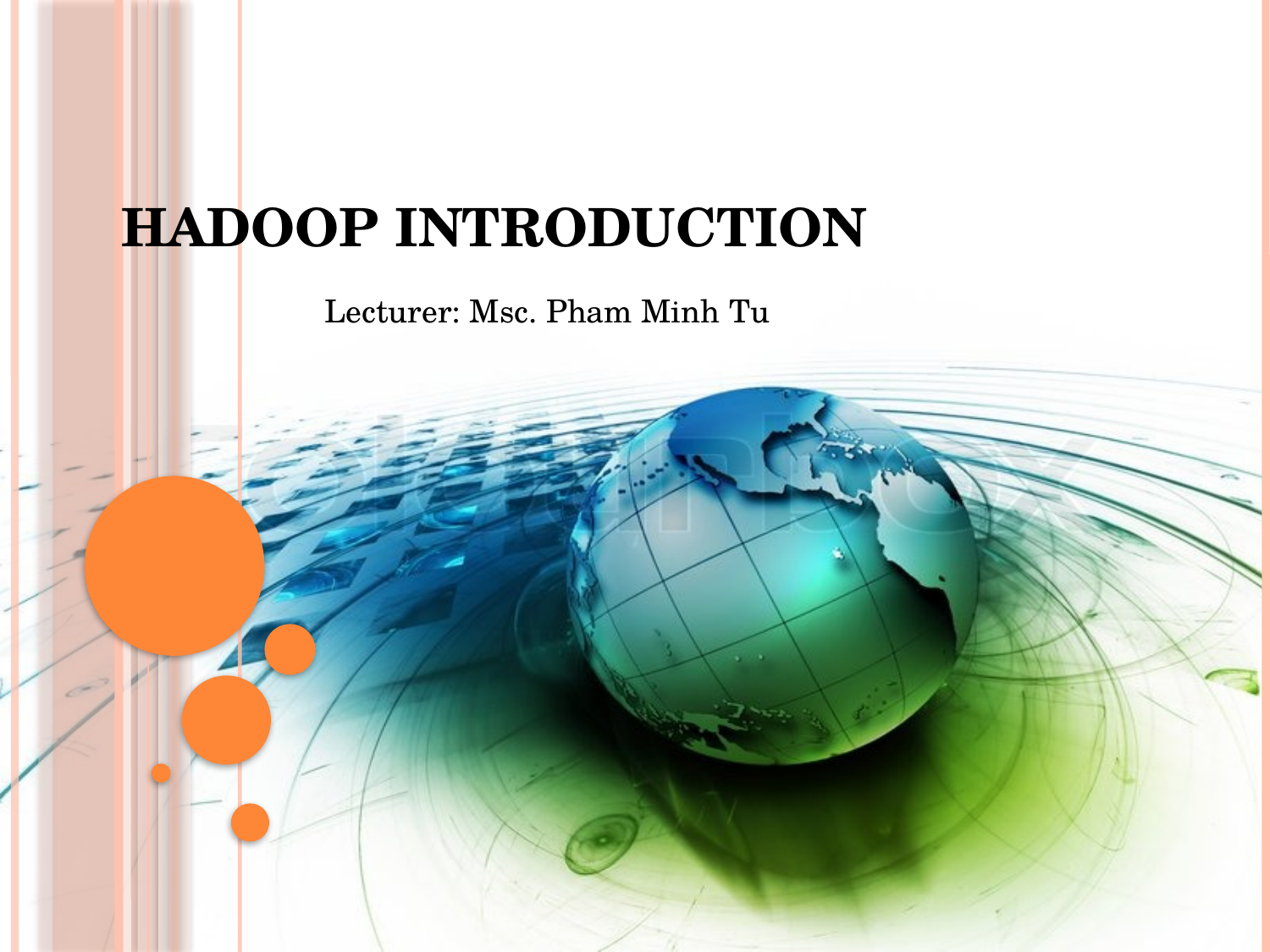

# Hadoop Introduction
Lecturer: Msc. Pham Minh Tu